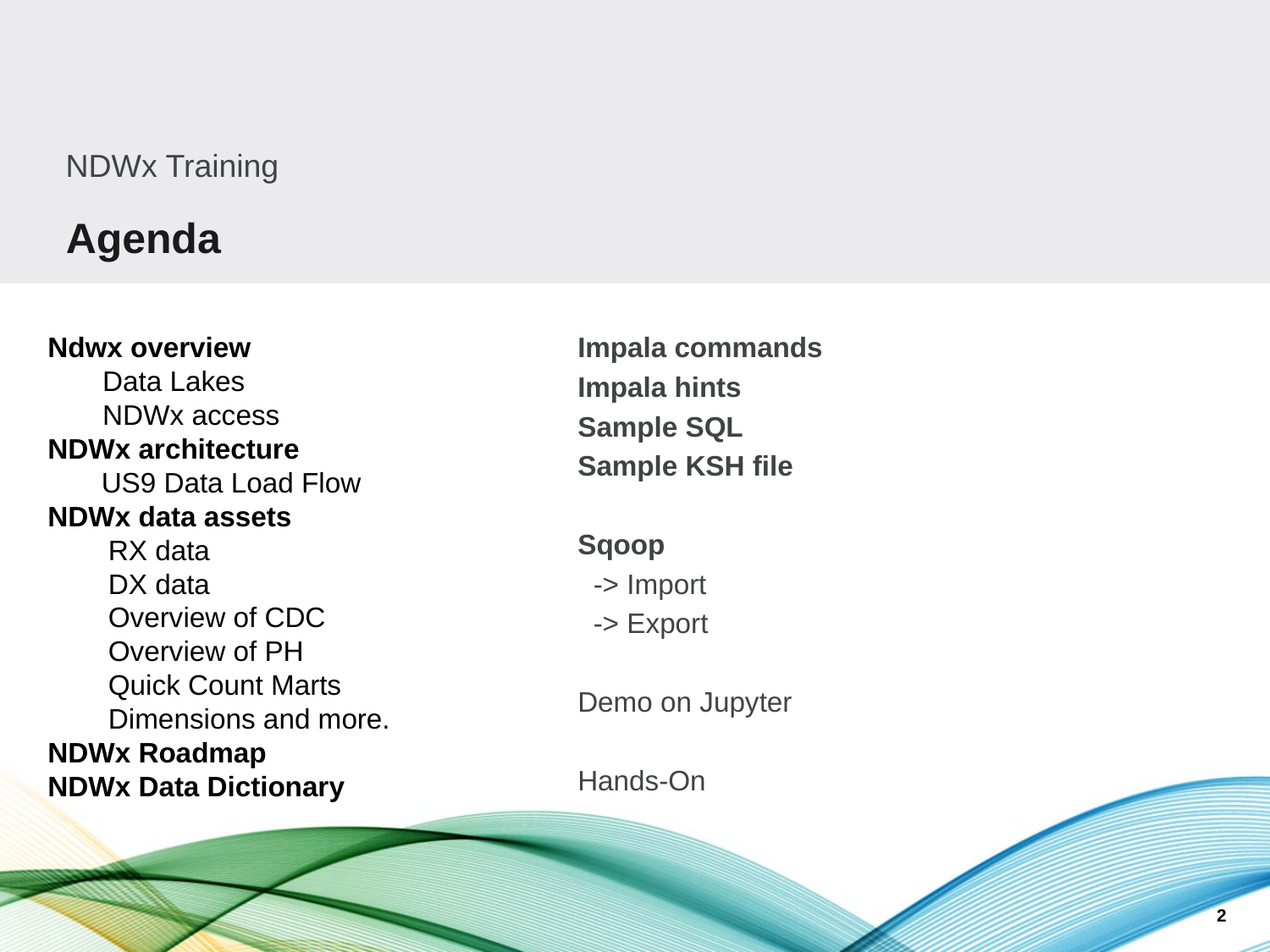

# Agenda
      NDWx Training
Impala commands
Impala hints
Sample SQL
Sample KSH file

Sqoop
  -> Import
  -> Export

Demo on Jupyter

Hands-On

Ndwx overview
       Data Lakes
       NDWx access
NDWx architecture
   US9 Data Load Flow
NDWx data assets
RX data
DX data
Overview of CDC
Overview of PH
Quick Count Marts
Dimensions and more.
NDWx Roadmap
NDWx Data Dictionary